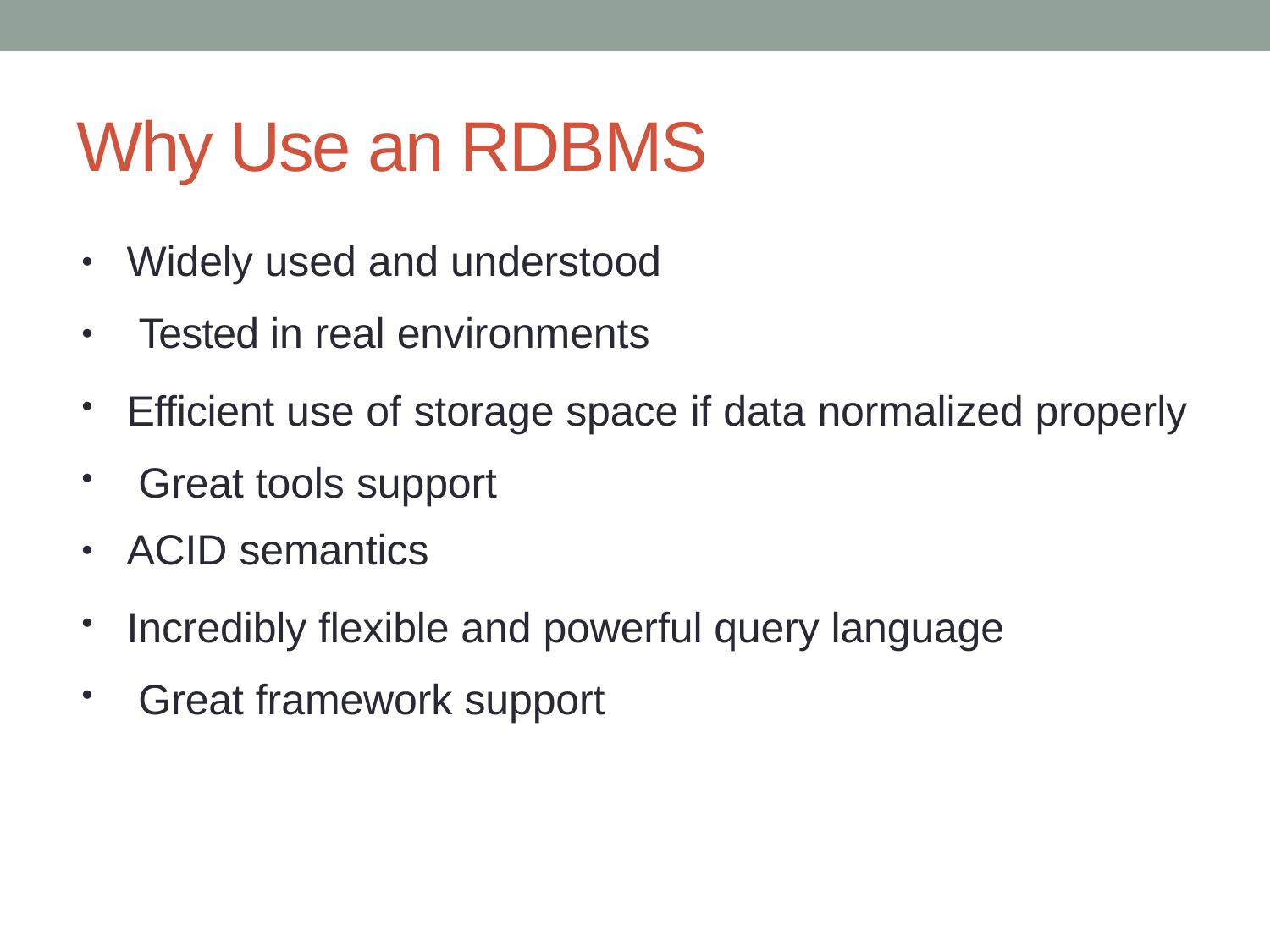

# Why Use an RDBMS
Widely used and understood  Tested in real environments
Efficient use of storage space if data normalized properly  Great tools support
ACID semantics
Incredibly flexible and powerful query language  Great framework support
●
●
●
●
●
●
●